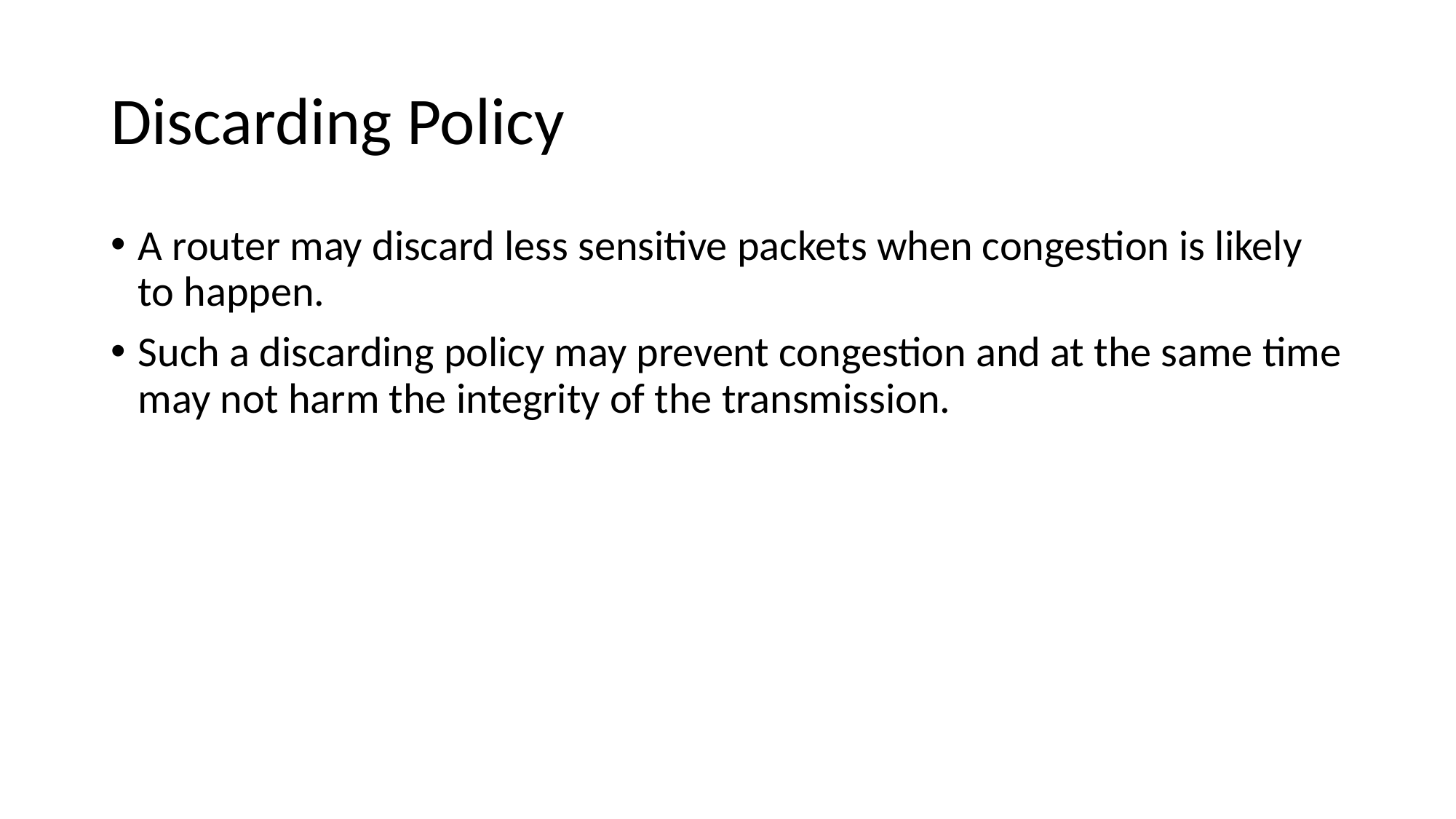

# Discarding Policy
A router may discard less sensitive packets when congestion is likely to happen.
Such a discarding policy may prevent congestion and at the same time may not harm the integrity of the transmission.